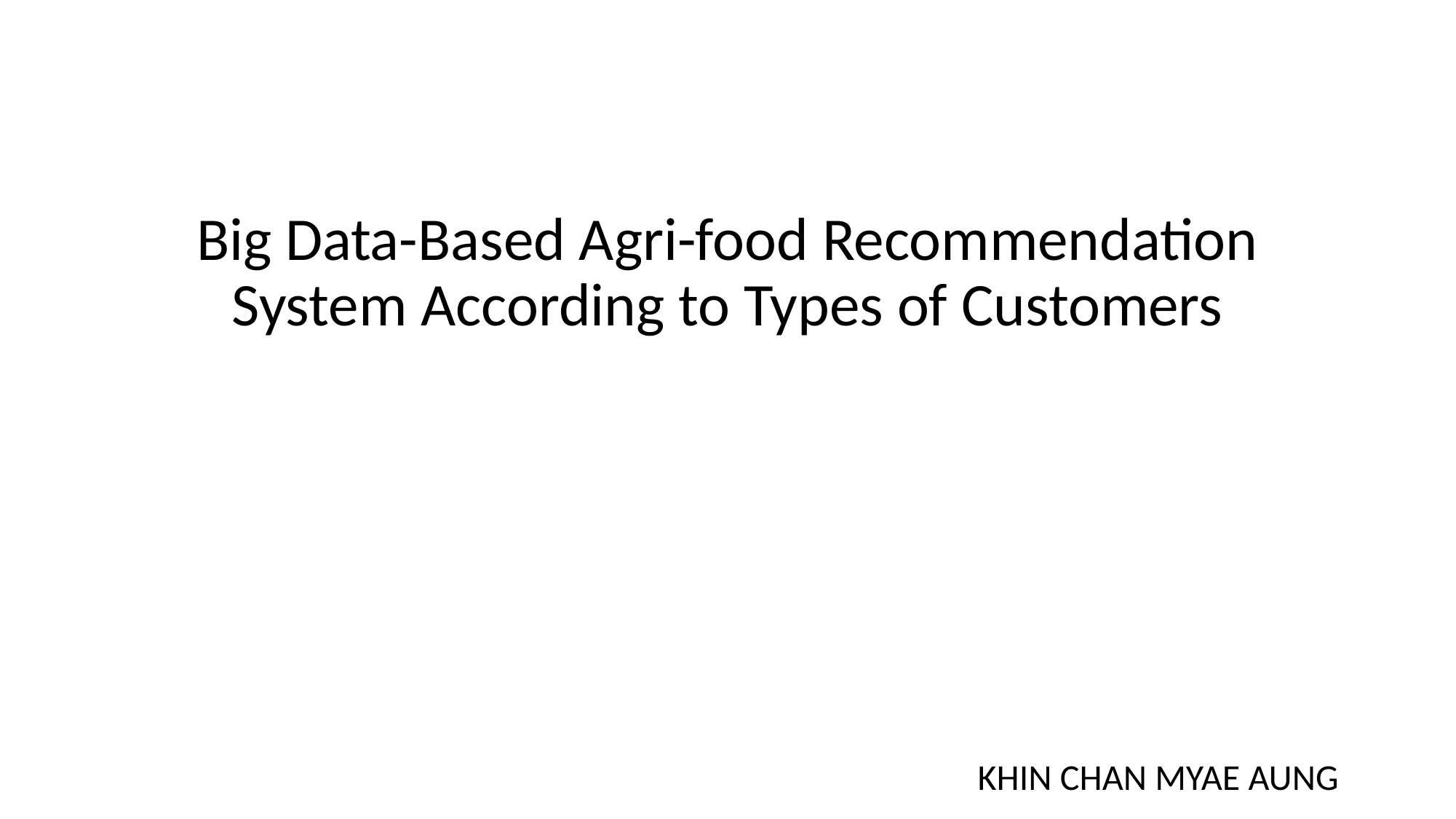

# Big Data-Based Agri-food Recommendation System According to Types of Customers
KHIN CHAN MYAE AUNG